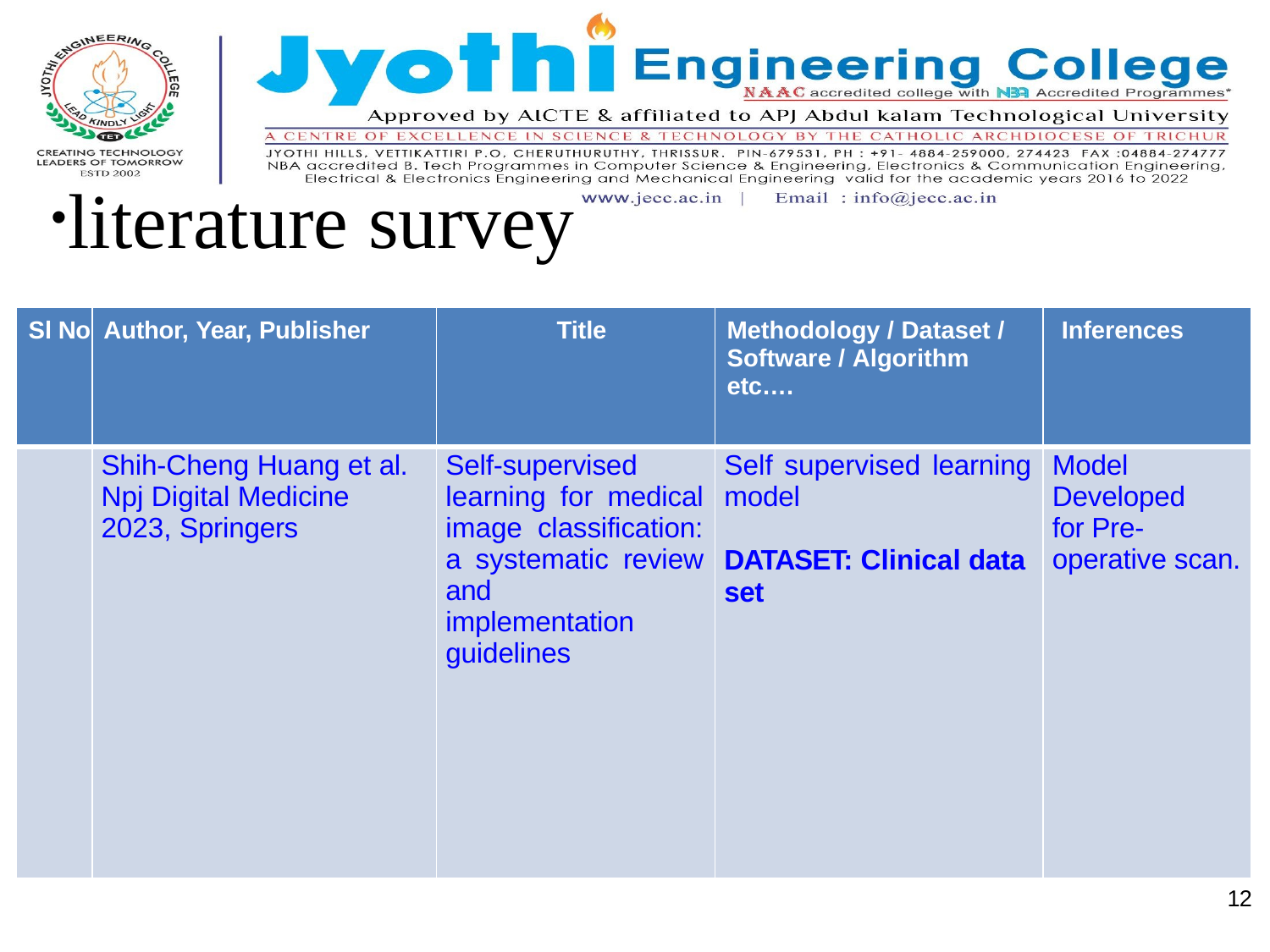

literature survey
| Sl No | Author, Year, Publisher | Title | Methodology / Dataset / Software / Algorithm etc…. | Inferences |
| --- | --- | --- | --- | --- |
|  | Shih-Cheng Huang et al. Npj Digital Medicine 2023, Springers | Self-supervised learning for medical image classification: a systematic review and implementation guidelines | Self supervised learning model DATASET: Clinical data set | Model Developed for Pre-operative scan. |
12